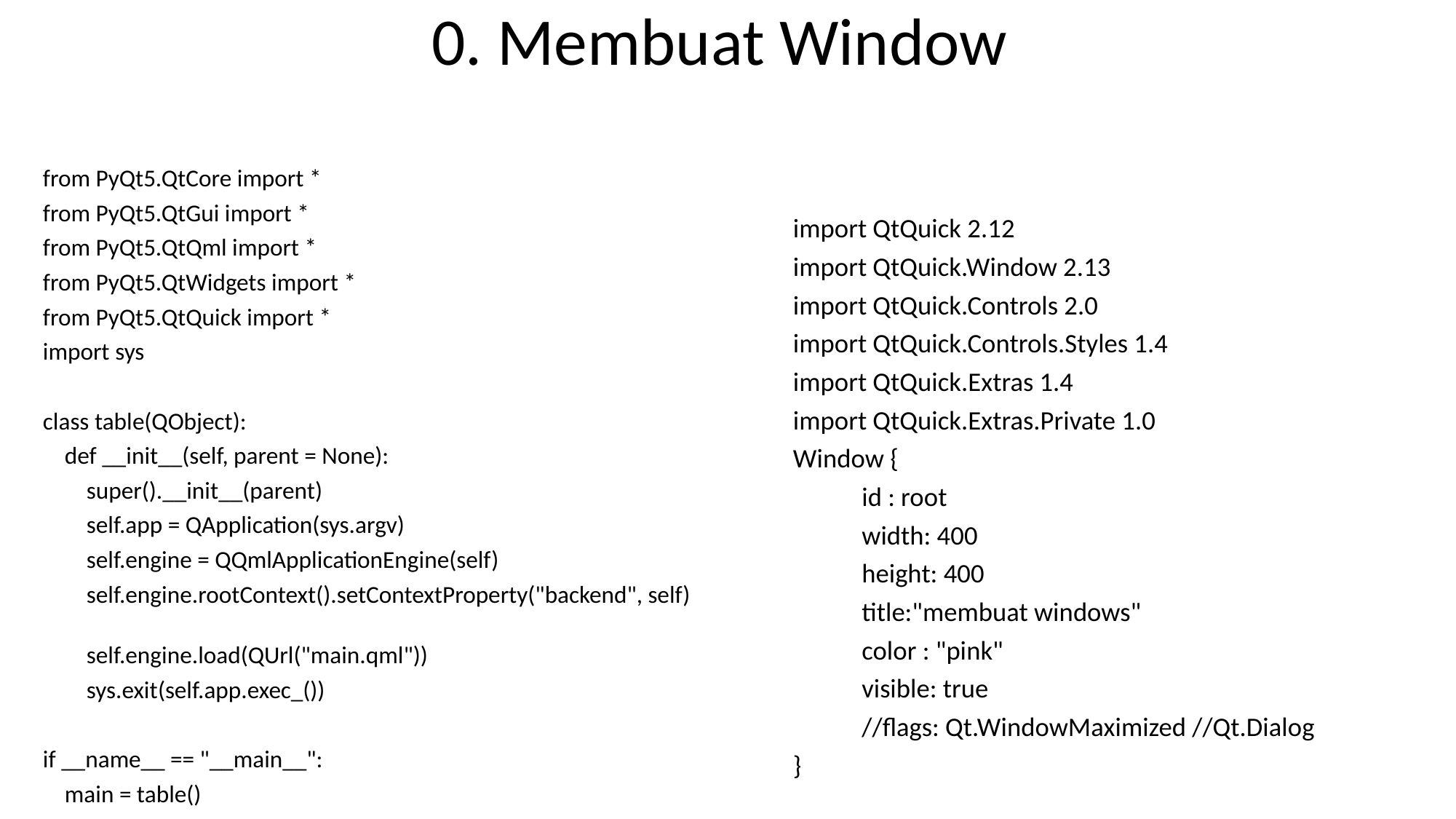

# 0. Membuat Window
from PyQt5.QtCore import *
from PyQt5.QtGui import *
from PyQt5.QtQml import *
from PyQt5.QtWidgets import *
from PyQt5.QtQuick import *
import sys

class table(QObject):
    def __init__(self, parent = None):
        super().__init__(parent)
        self.app = QApplication(sys.argv)
        self.engine = QQmlApplicationEngine(self)
        self.engine.rootContext().setContextProperty("backend", self)
        self.engine.load(QUrl("main.qml"))
        sys.exit(self.app.exec_())

if __name__ == "__main__":
    main = table()
import QtQuick 2.12
import QtQuick.Window 2.13
import QtQuick.Controls 2.0
import QtQuick.Controls.Styles 1.4
import QtQuick.Extras 1.4
import QtQuick.Extras.Private 1.0
Window {
	id : root
	width: 400
	height: 400
	title:"membuat windows"
	color : "pink"
    	visible: true
    	//flags: Qt.WindowMaximized //Qt.Dialog
}